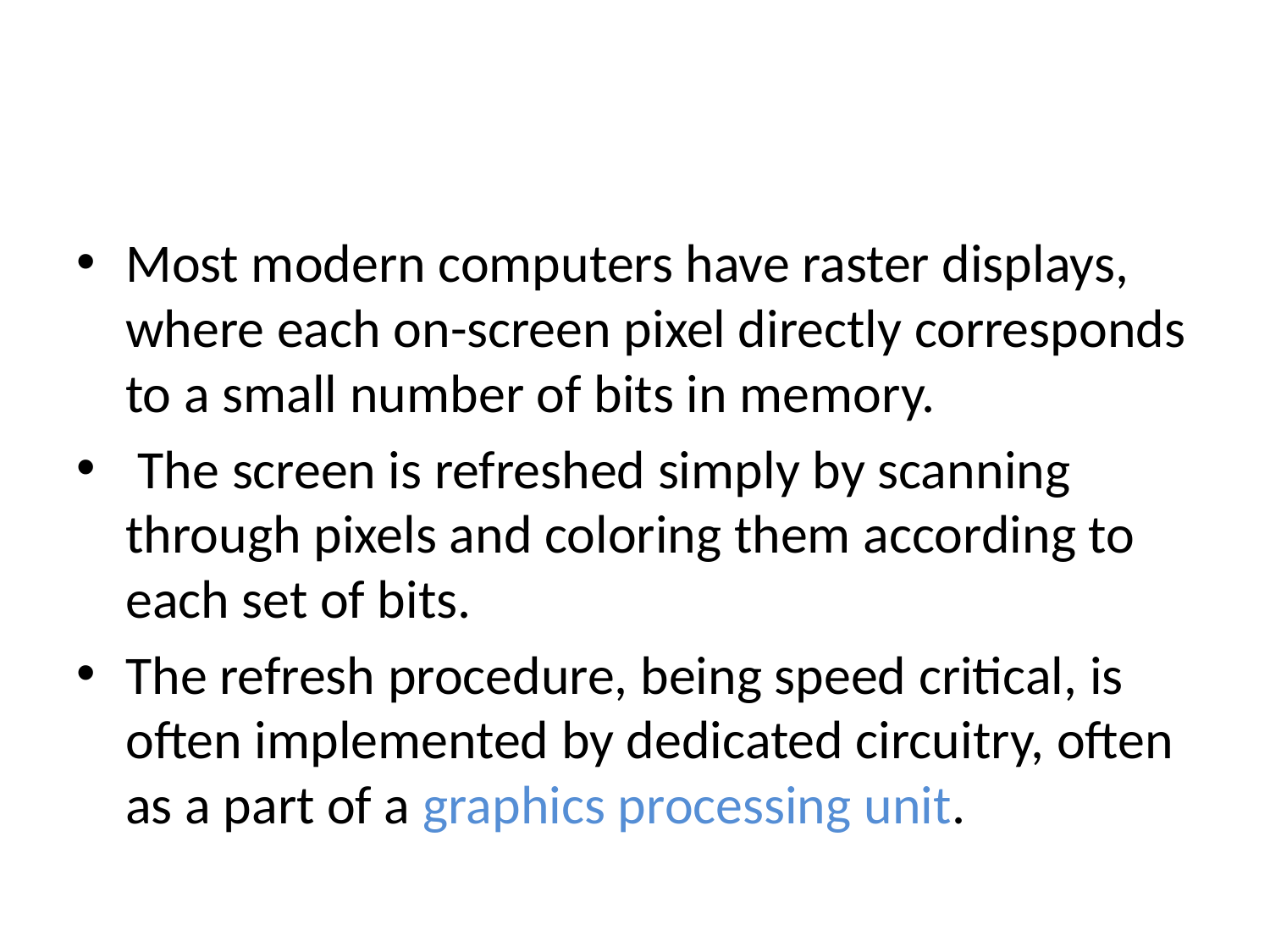

#
Most modern computers have raster displays, where each on-screen pixel directly corresponds to a small number of bits in memory.
 The screen is refreshed simply by scanning through pixels and coloring them according to each set of bits.
The refresh procedure, being speed critical, is often implemented by dedicated circuitry, often as a part of a graphics processing unit.